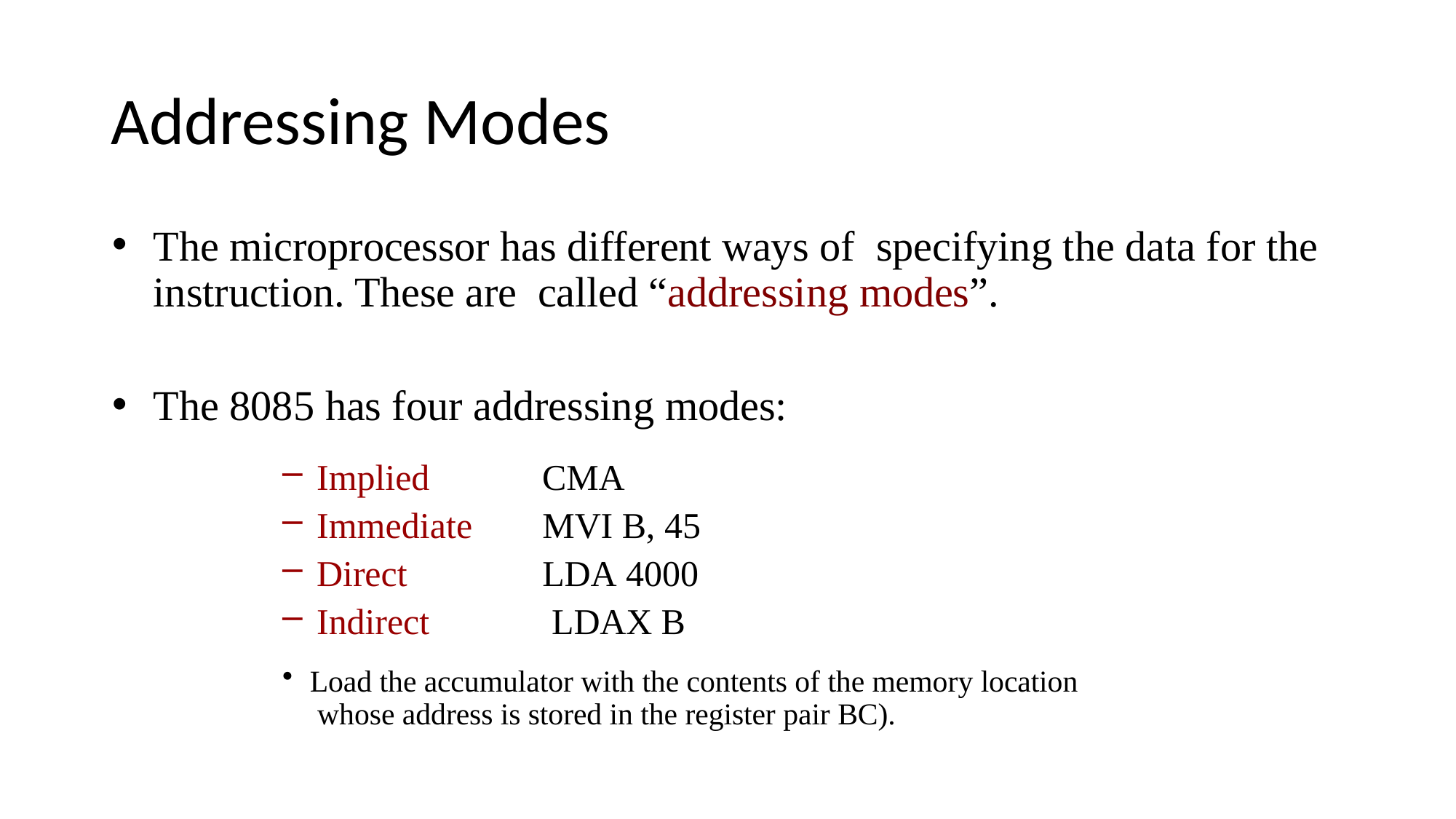

# Addressing Modes
The microprocessor has different ways of  specifying the data for the instruction. These are  called “addressing modes”.

The 8085 has four addressing modes:
Implied
Immediate
Direct
Indirect
CMA  MVI B, 45
LDA 4000  LDAX B
Load the accumulator with the contents of the memory location  whose address is stored in the register pair BC).